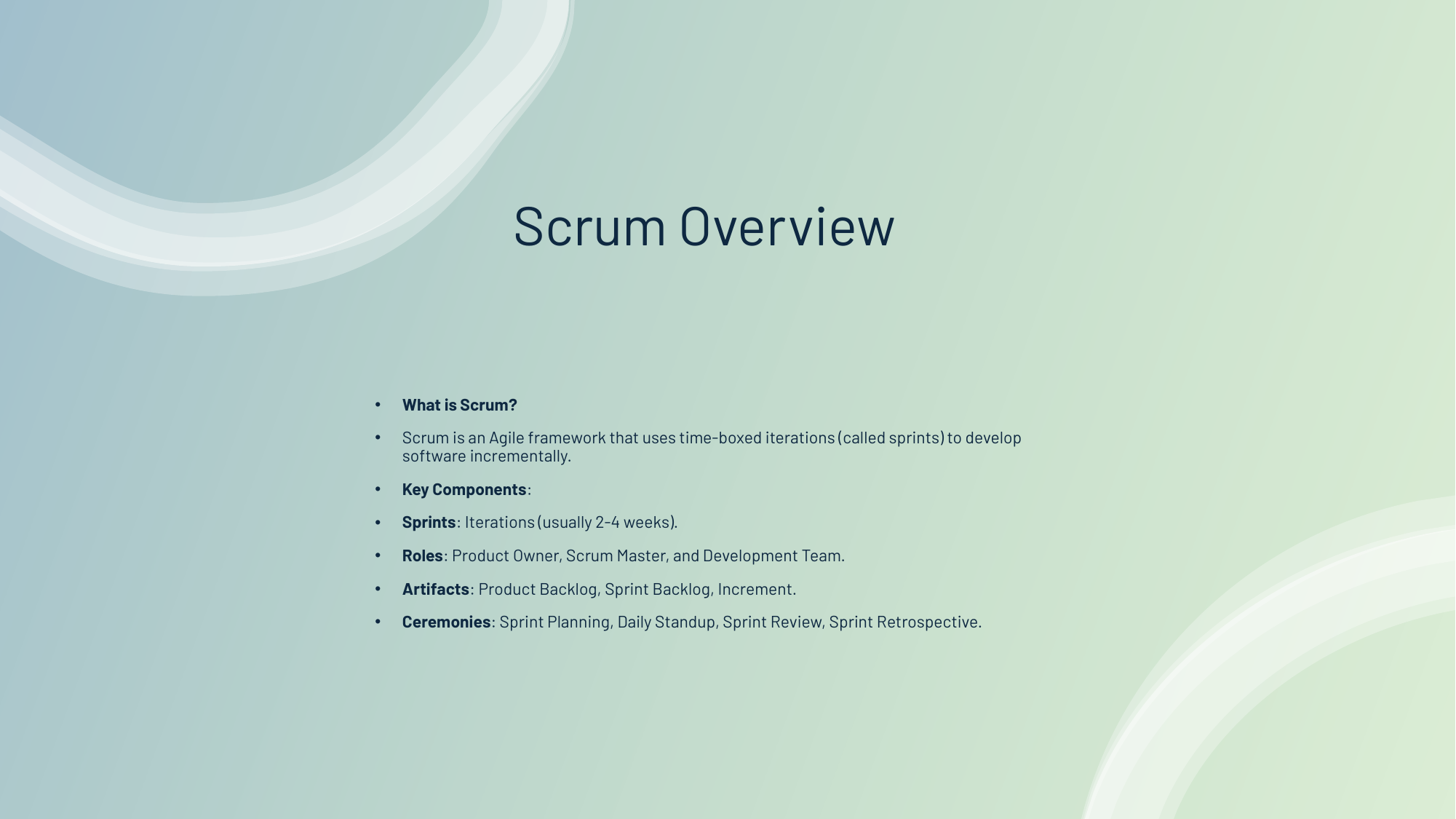

# Scrum Overview

What is Scrum?
Scrum is an Agile framework that uses time-boxed iterations (called sprints) to develop software incrementally.
Key Components:
Sprints: Iterations (usually 2-4 weeks).
Roles: Product Owner, Scrum Master, and Development Team.
Artifacts: Product Backlog, Sprint Backlog, Increment.
Ceremonies: Sprint Planning, Daily Standup, Sprint Review, Sprint Retrospective.